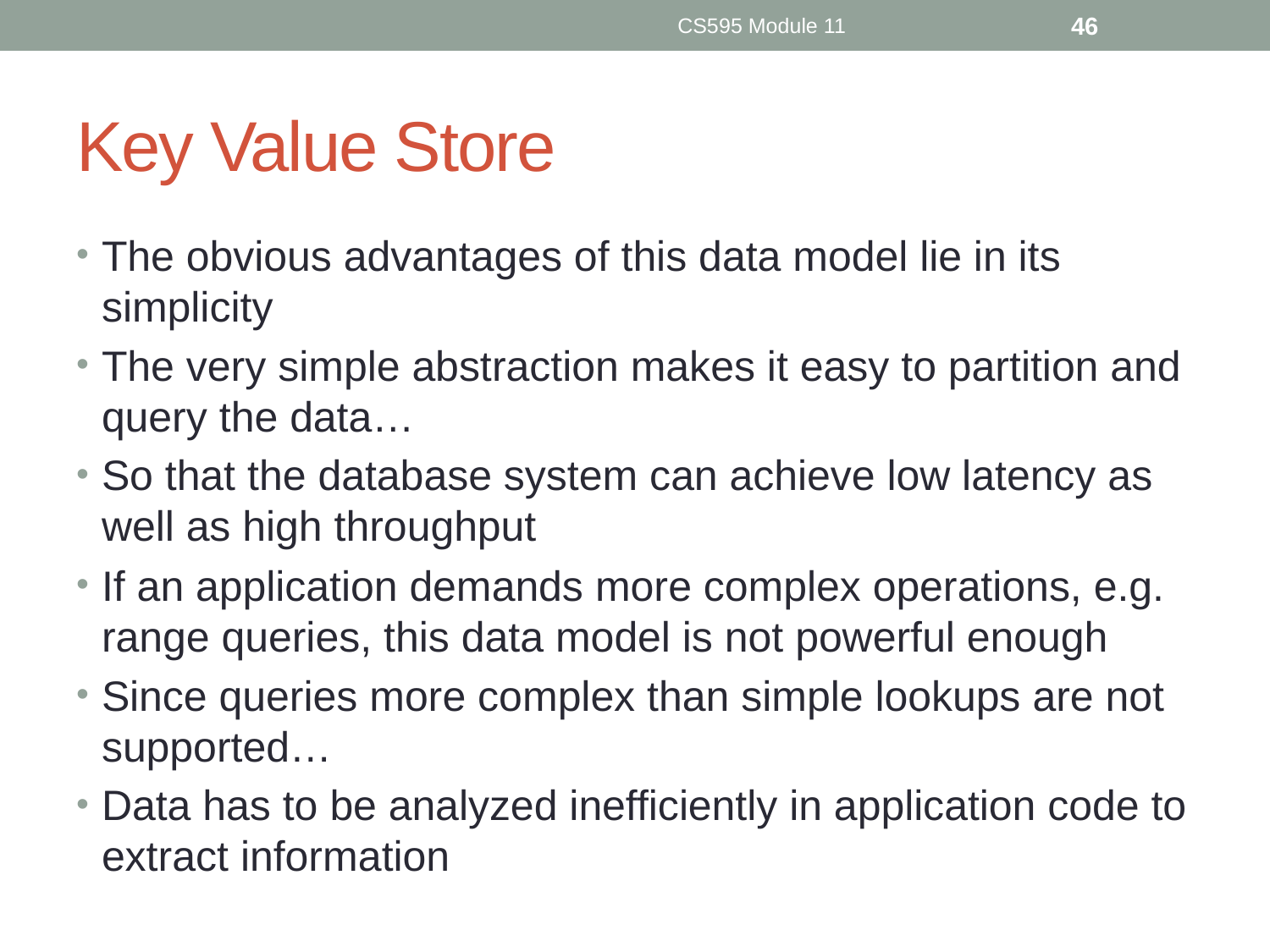

CS595 Module 11
46
# Key Value Store
The obvious advantages of this data model lie in its simplicity
The very simple abstraction makes it easy to partition and query the data…
So that the database system can achieve low latency as well as high throughput
If an application demands more complex operations, e.g. range queries, this data model is not powerful enough
Since queries more complex than simple lookups are not supported…
Data has to be analyzed inefficiently in application code to extract information